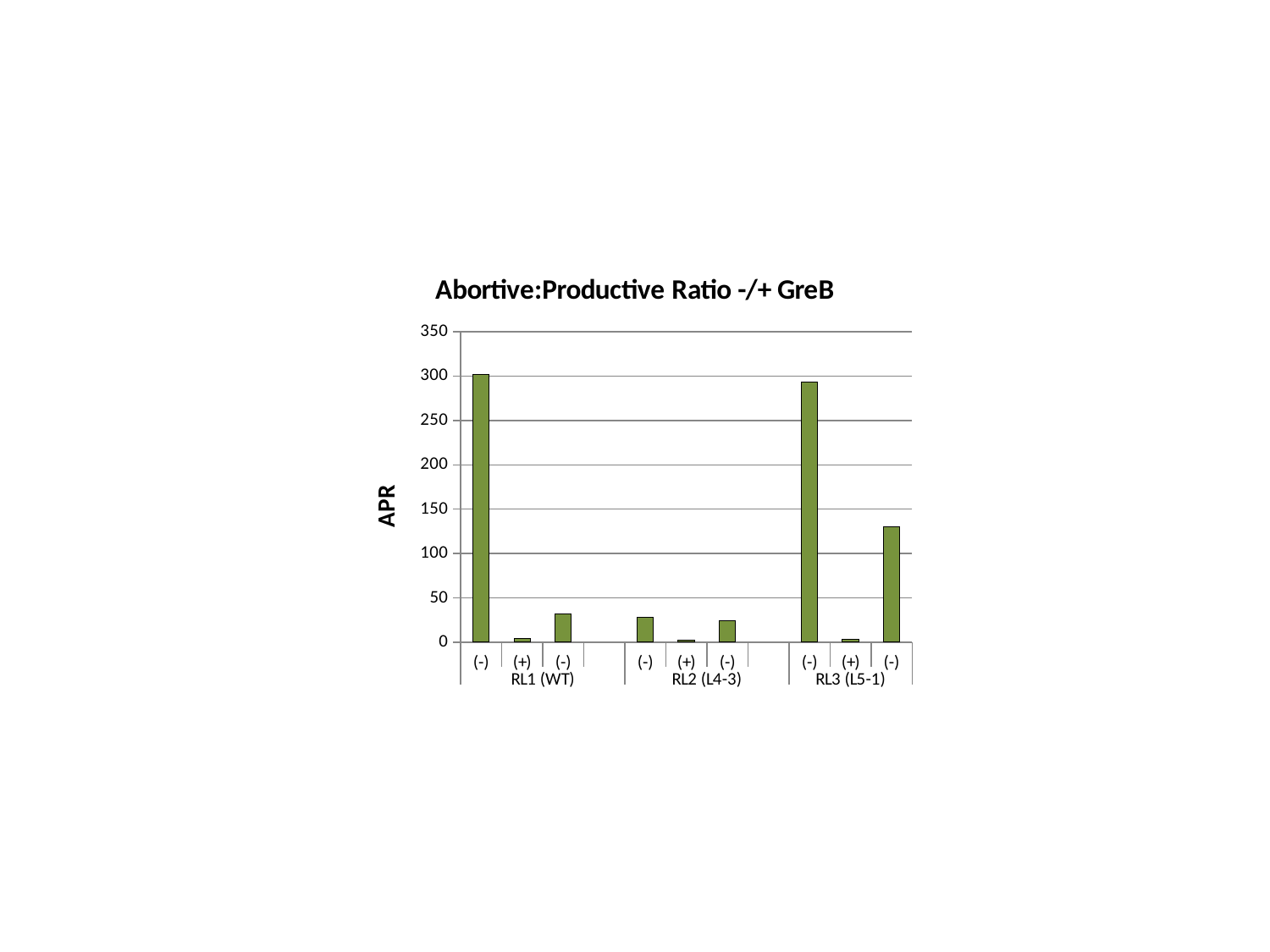

### Chart: Abortive:Productive Ratio -/+ GreB

| Category |  |
|---|---|
| (-) | 301.4358321649235 |
| (+) | 4.480844804560645 |
| (-) | 31.60585414469266 |
|  | None |
| (-) | 28.2757917907654 |
| (+) | 2.295682436696747 |
| (-) | 24.06932156946448 |
|  | None |
| (-) | 293.4613922831159 |
| (+) | 3.189117051587615 |
| (-) | 129.8962776923415 |